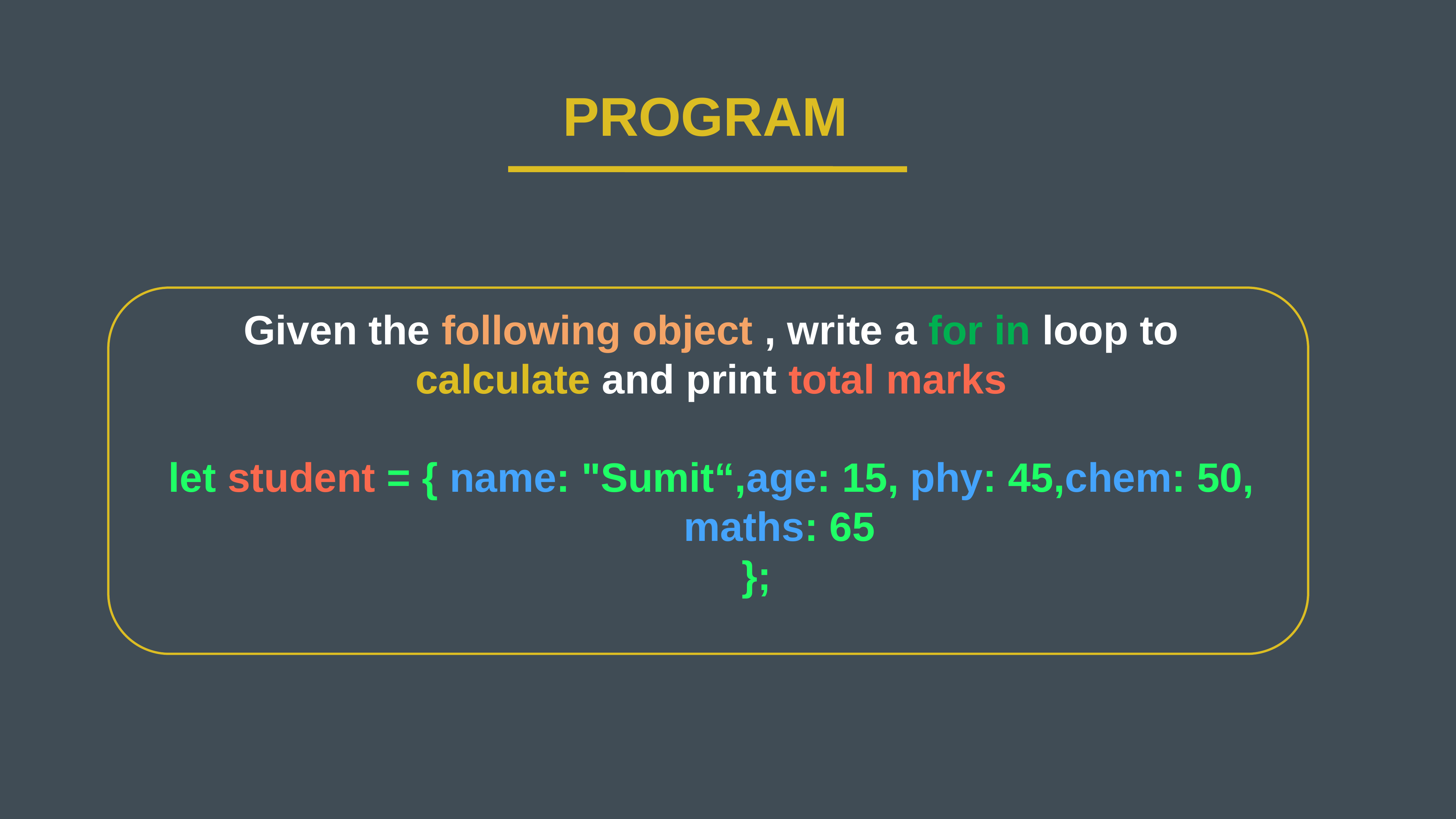

PROGRAM

Given the following object , write a for in loop to calculate and print total marks

let student = { name: "Sumit“,age: 15, phy: 45,chem: 50,
            maths: 65
        };